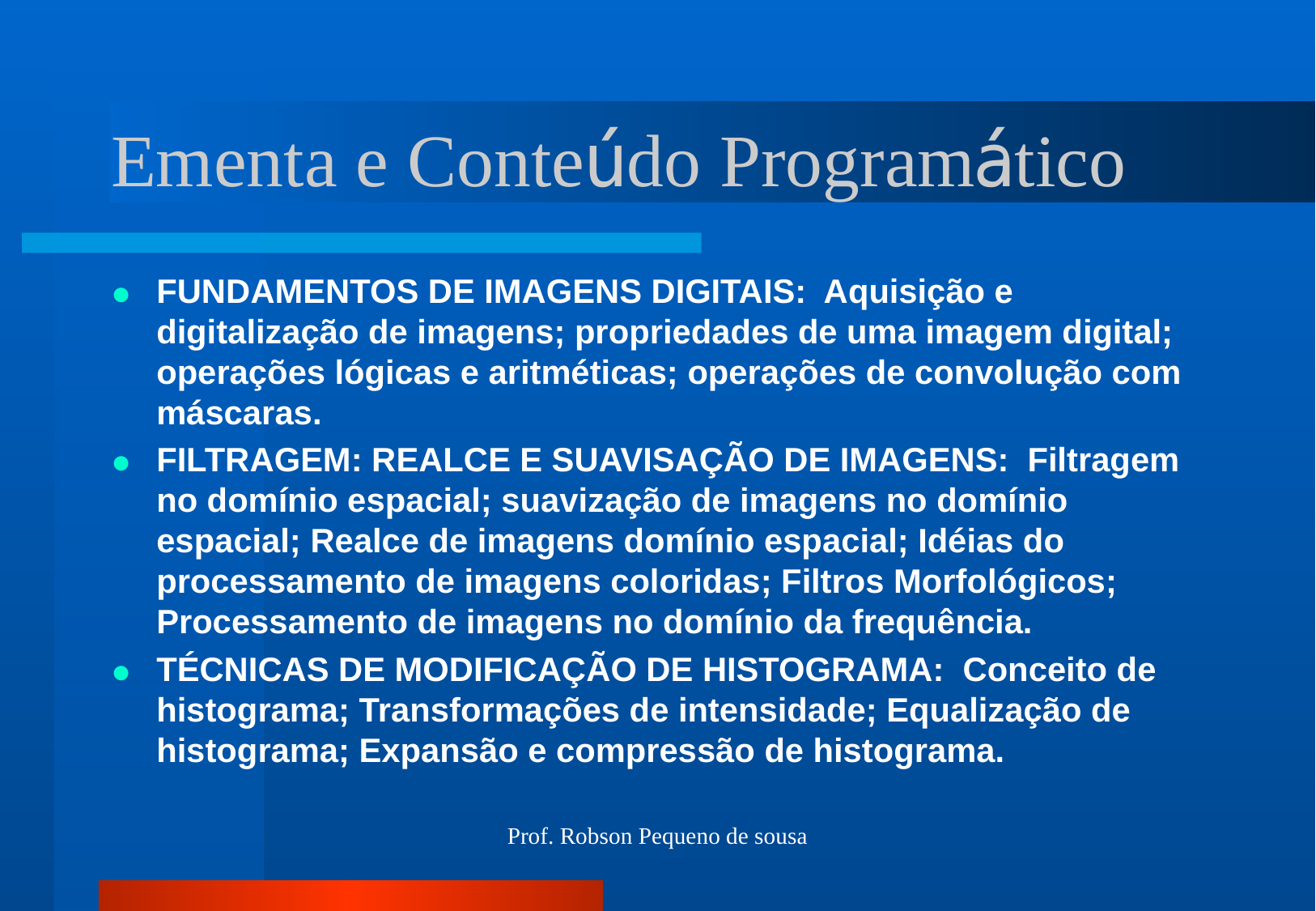

# Ementa e Conteúdo Programático
FUNDAMENTOS DE IMAGENS DIGITAIS:  Aquisição e digitalização de imagens; propriedades de uma imagem digital; operações lógicas e aritméticas; operações de convolução com máscaras.
FILTRAGEM: REALCE E SUAVISAÇÃO DE IMAGENS:  Filtragem no domínio espacial; suavização de imagens no domínio espacial; Realce de imagens domínio espacial; Idéias do processamento de imagens coloridas; Filtros Morfológicos; Processamento de imagens no domínio da frequência.
TÉCNICAS DE MODIFICAÇÃO DE HISTOGRAMA:  Conceito de histograma; Transformações de intensidade; Equalização de histograma; Expansão e compressão de histograma.

Prof. Robson Pequeno de sousa